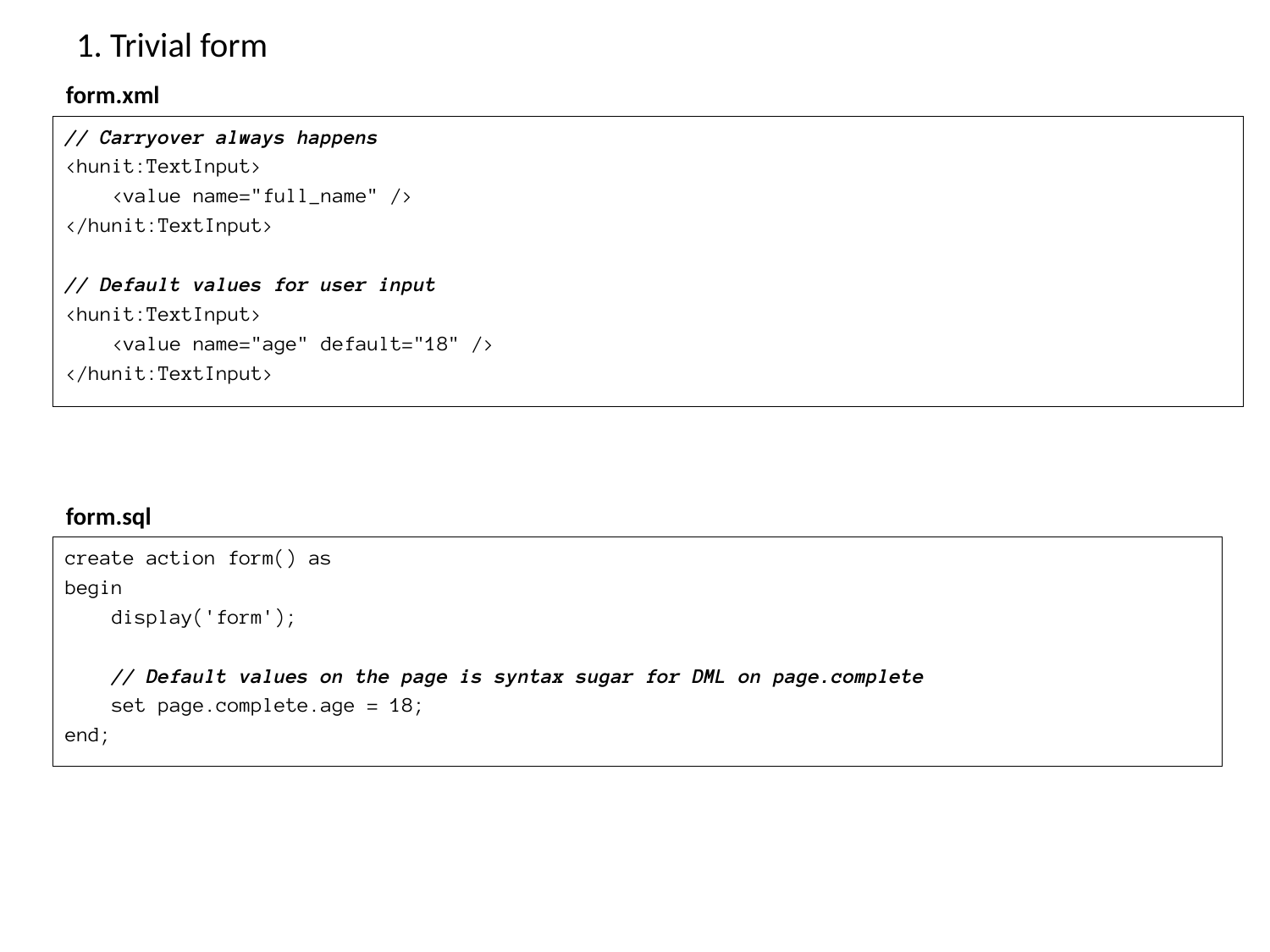

# 1. Trivial form
form.xml
// Carryover always happens
<hunit:TextInput>
    <value name="full_name" />
</hunit:TextInput>

// Default values for user input
<hunit:TextInput>
    <value name="age" default="18" />
</hunit:TextInput>

form.sql
create action form() as
begin
    display('form');

    // Default values on the page is syntax sugar for DML on page.complete
    set page.complete.age = 18;
end;